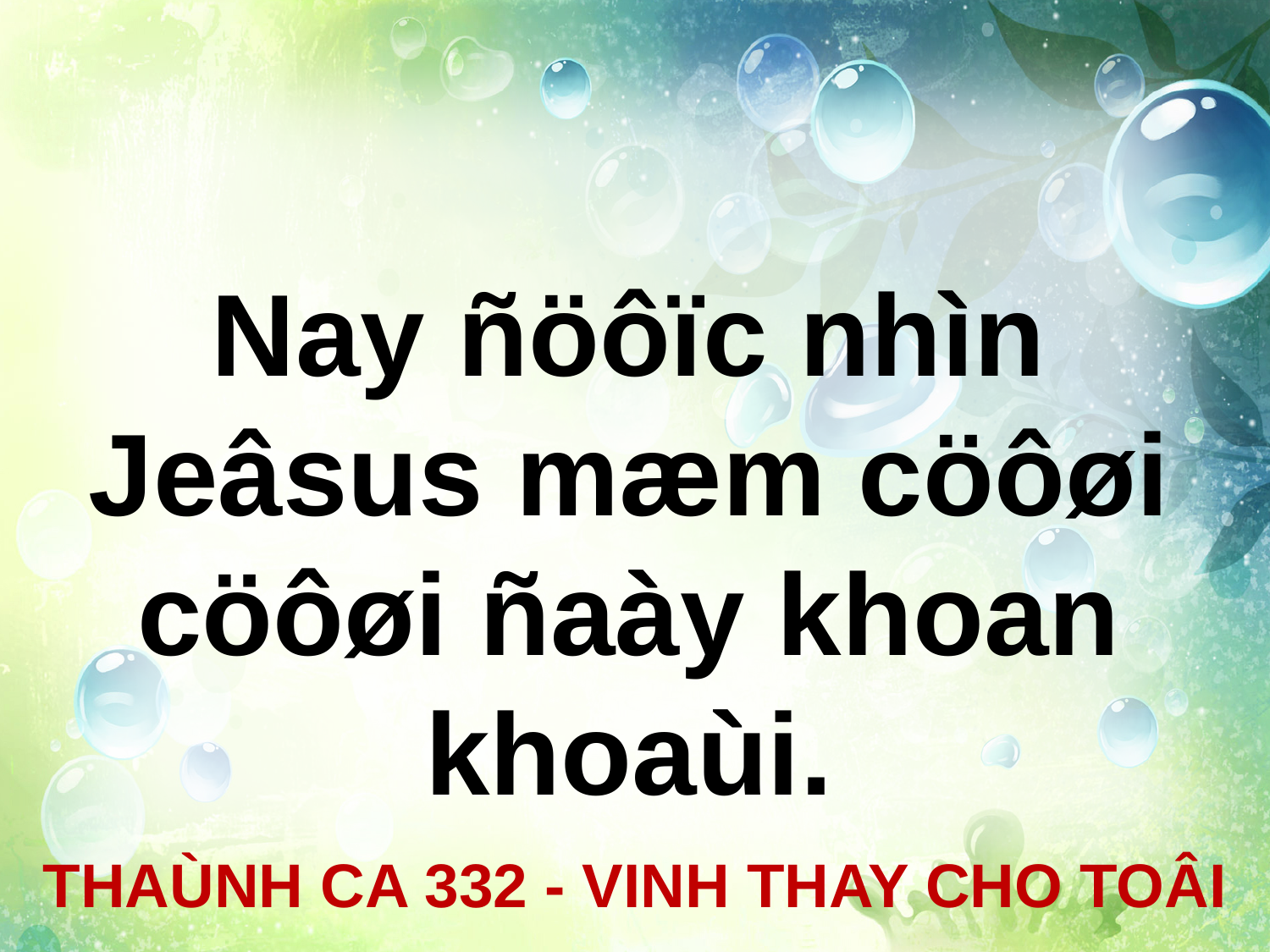

Nay ñöôïc nhìn Jeâsus mæm cöôøi cöôøi ñaày khoan khoaùi.
THAÙNH CA 332 - VINH THAY CHO TOÂI